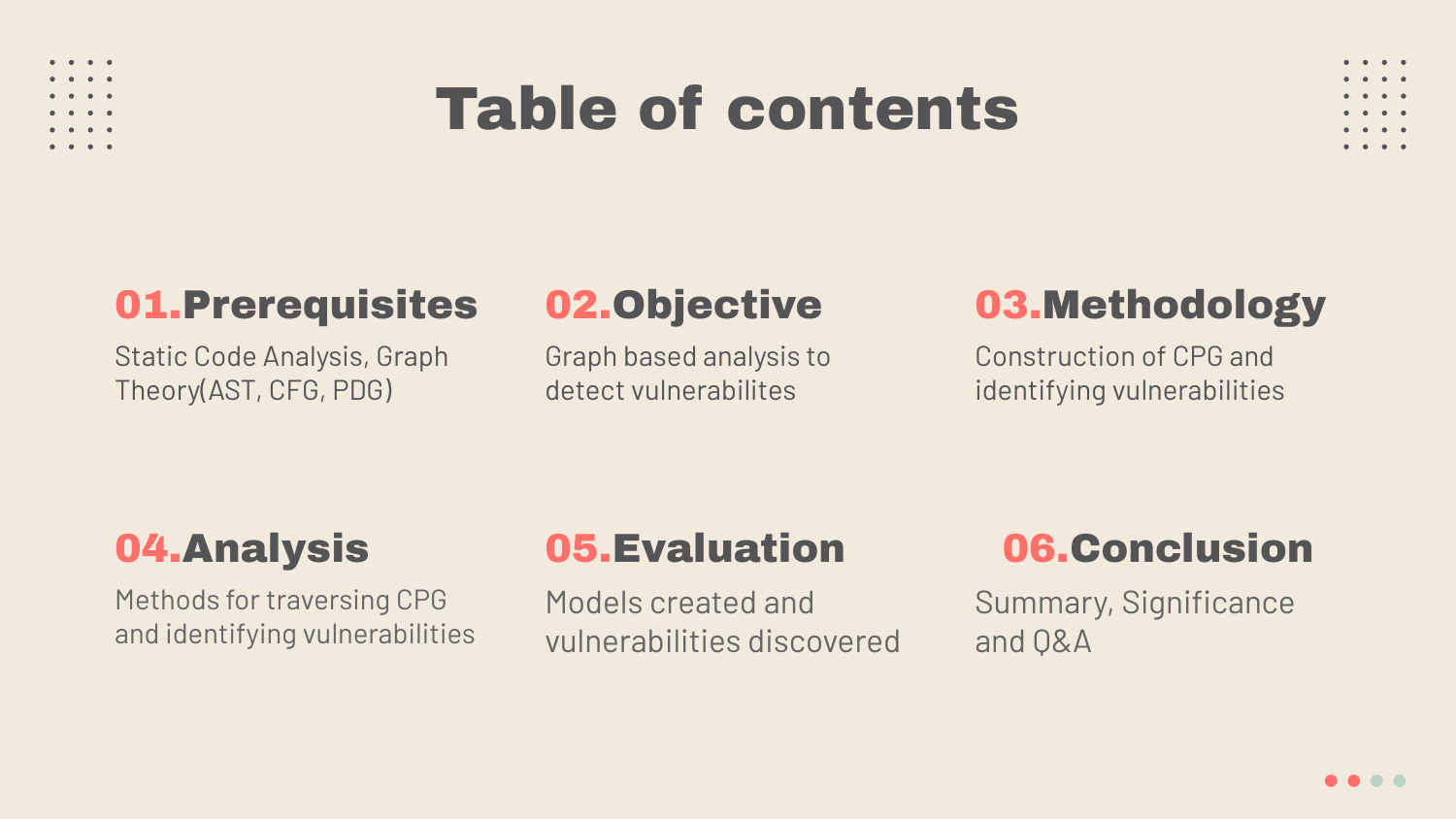

Table of contents
# 01.Prerequisites
02.Objective
03.Methodology
Static Code Analysis, Graph Theory(AST, CFG, PDG)
Graph based analysis to detect vulnerabilites
Construction of CPG and identifying vulnerabilities
04.Analysis
05.Evaluation
06.Conclusion
Methods for traversing CPG and identifying vulnerabilities
Models created and vulnerabilities discovered
Summary, Significance and Q&A